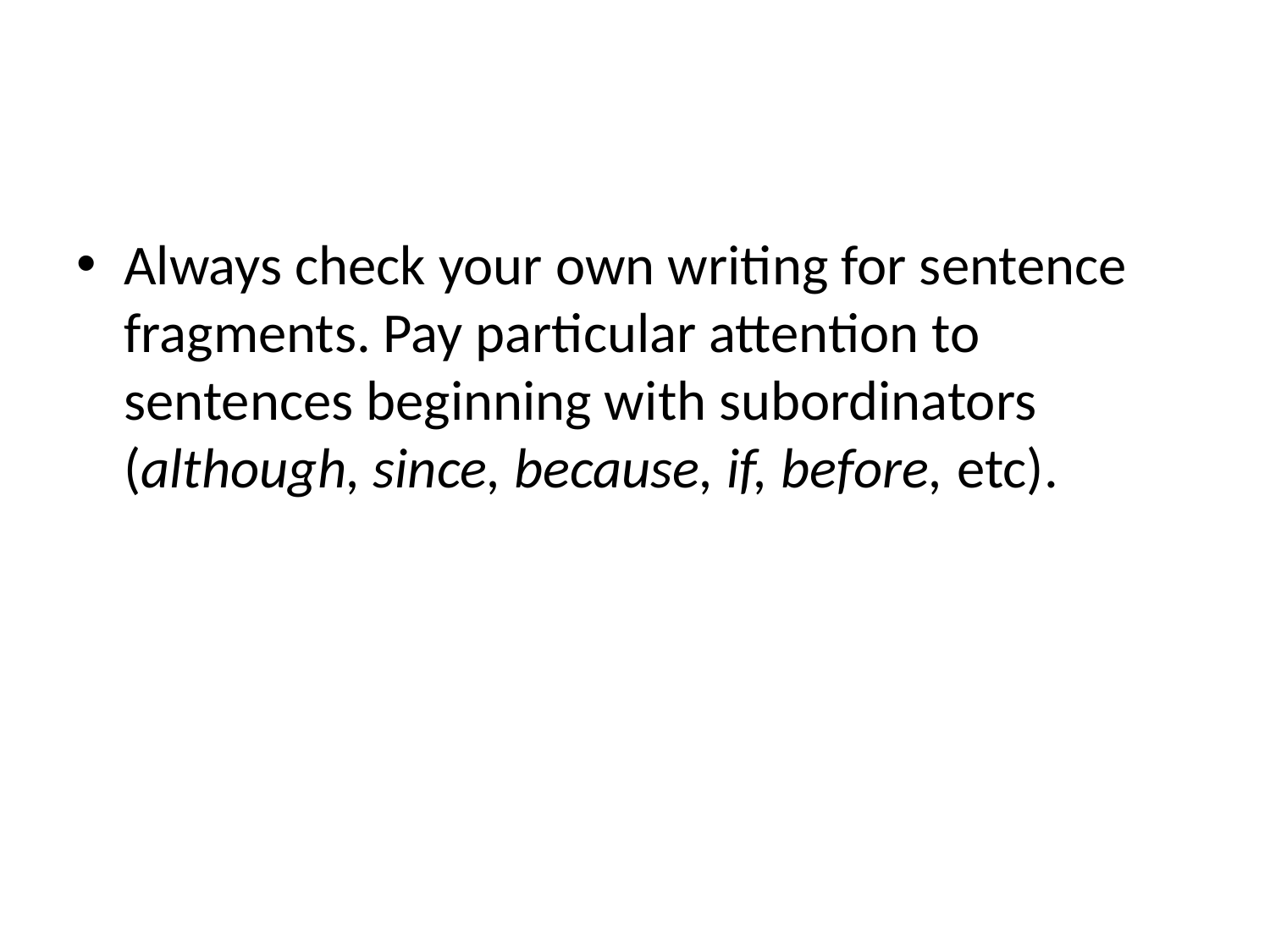

#
Always check your own writing for sentence fragments. Pay particular attention to sentences beginning with subordinators (although, since, because, if, before, etc).